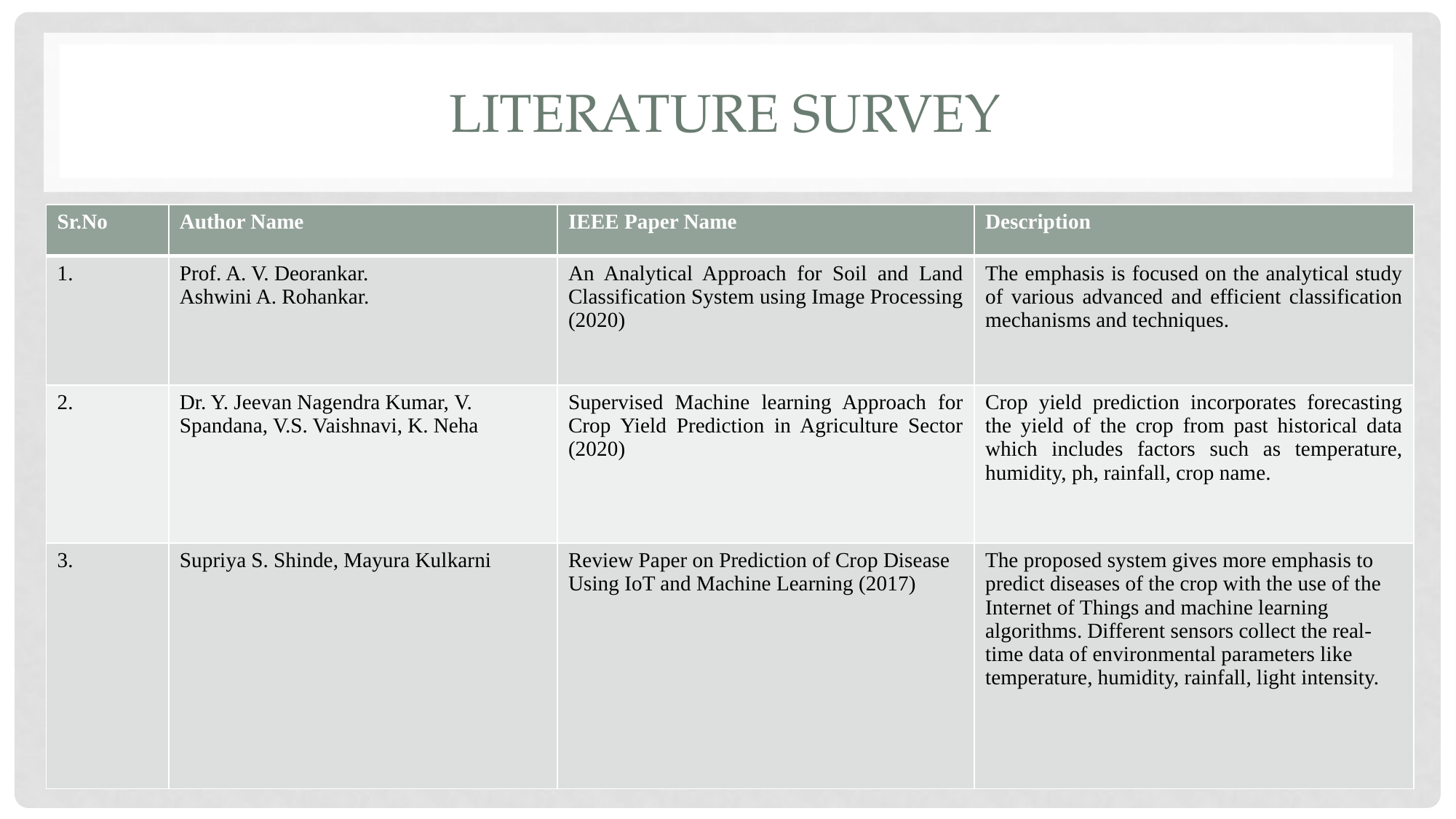

# Literature survey
| Sr.No | Author Name | IEEE Paper Name | Description |
| --- | --- | --- | --- |
| 1. | Prof. A. V. Deorankar. Ashwini A. Rohankar. | An Analytical Approach for Soil and Land Classification System using Image Processing (2020) | The emphasis is focused on the analytical study of various advanced and efficient classification mechanisms and techniques. |
| 2. | Dr. Y. Jeevan Nagendra Kumar, V. Spandana, V.S. Vaishnavi, K. Neha | Supervised Machine learning Approach for Crop Yield Prediction in Agriculture Sector (2020) | Crop yield prediction incorporates forecasting the yield of the crop from past historical data which includes factors such as temperature, humidity, ph, rainfall, crop name. |
| 3. | Supriya S. Shinde, Mayura Kulkarni | Review Paper on Prediction of Crop Disease Using IoT and Machine Learning (2017) | The proposed system gives more emphasis to predict diseases of the crop with the use of the Internet of Things and machine learning algorithms. Different sensors collect the real-time data of environmental parameters like temperature, humidity, rainfall, light intensity. |